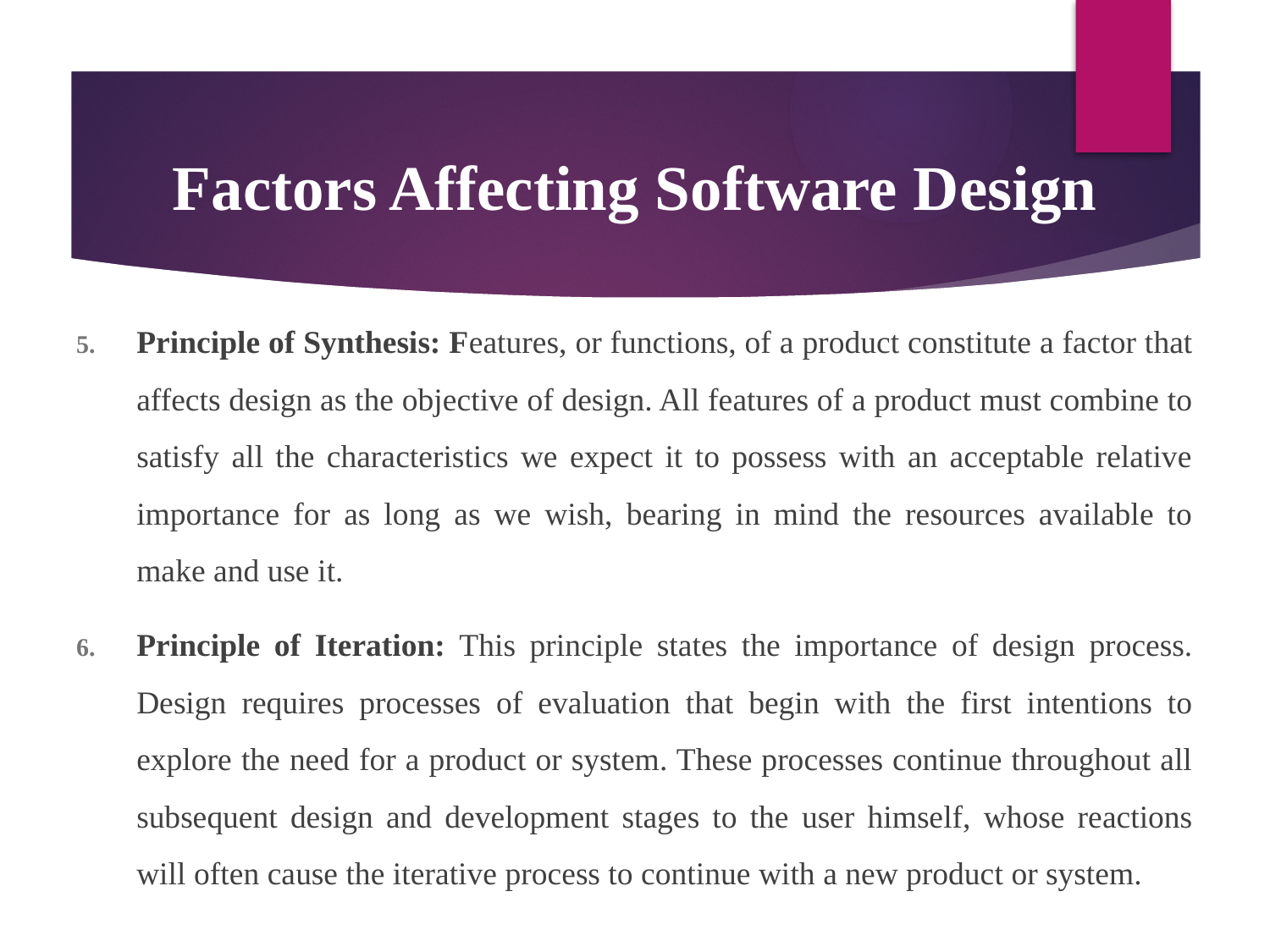

# Factors Affecting Software Design
Principle of Synthesis: Features, or functions, of a product constitute a factor that affects design as the objective of design. All features of a product must combine to satisfy all the characteristics we expect it to possess with an acceptable relative importance for as long as we wish, bearing in mind the resources available to make and use it.
Principle of Iteration: This principle states the importance of design process. Design requires processes of evaluation that begin with the first intentions to explore the need for a product or system. These processes continue throughout all subsequent design and development stages to the user himself, whose reactions will often cause the iterative process to continue with a new product or system.